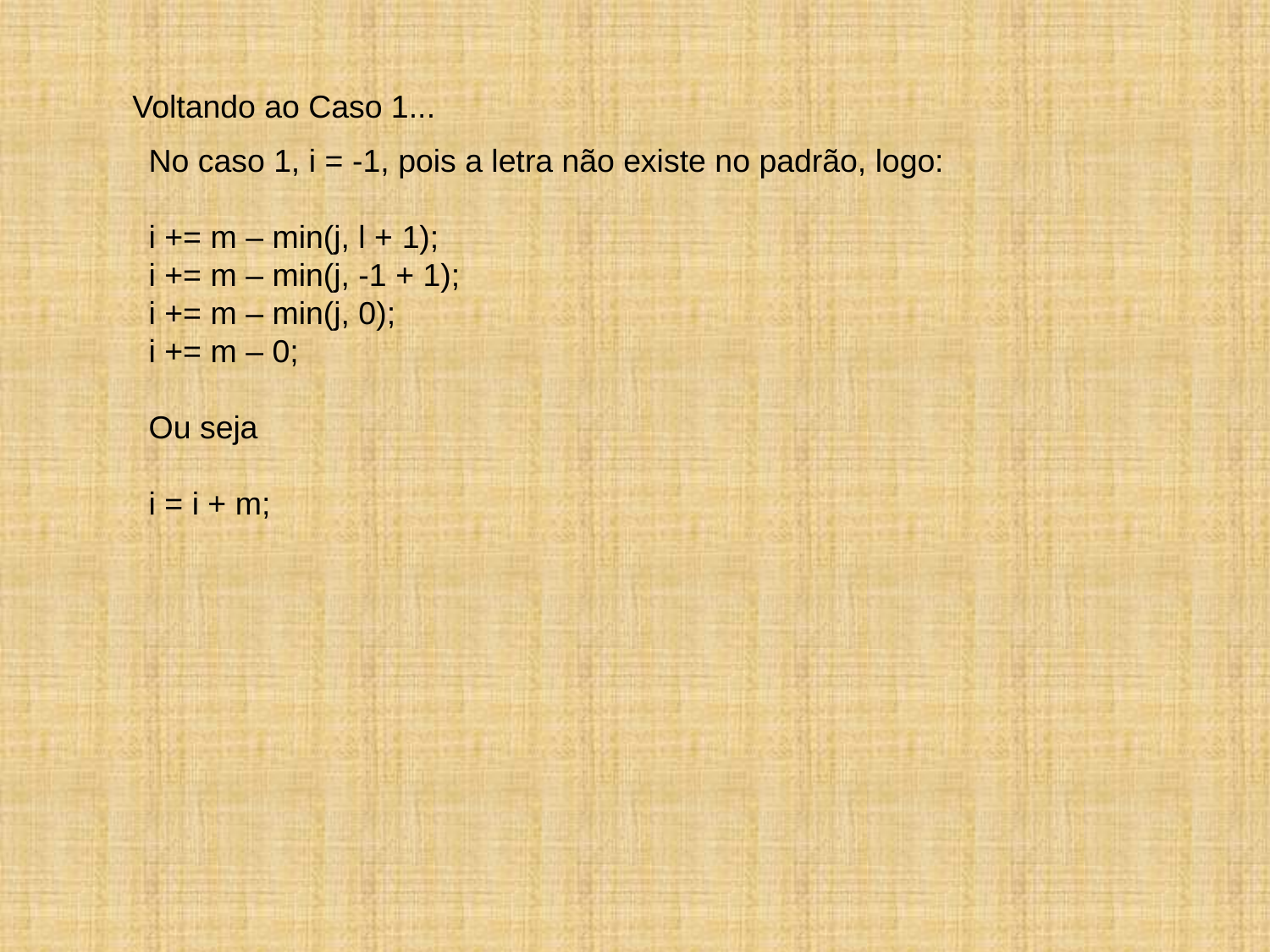

Voltando ao Caso 1...
No caso 1, i = -1, pois a letra não existe no padrão, logo:

i += m – min(j, l + 1);
i += m – min(j, -1 + 1);
i += m – min(j, 0);
i += m – 0;

Ou seja

i = i + m;